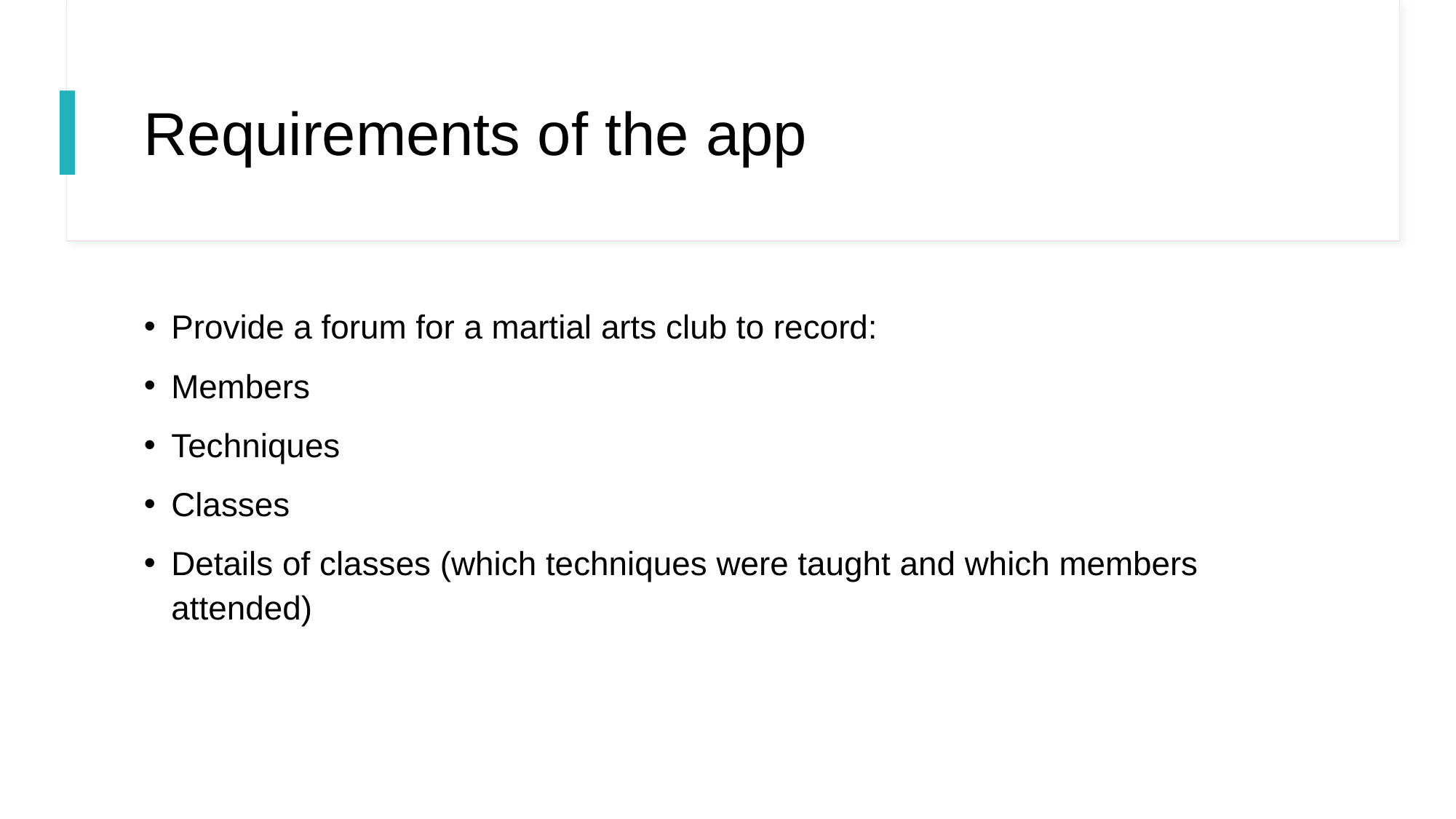

# Requirements of the app

Provide a forum for a martial arts club to record:
Members
Techniques
Classes
Details of classes (which techniques were taught and which members attended)